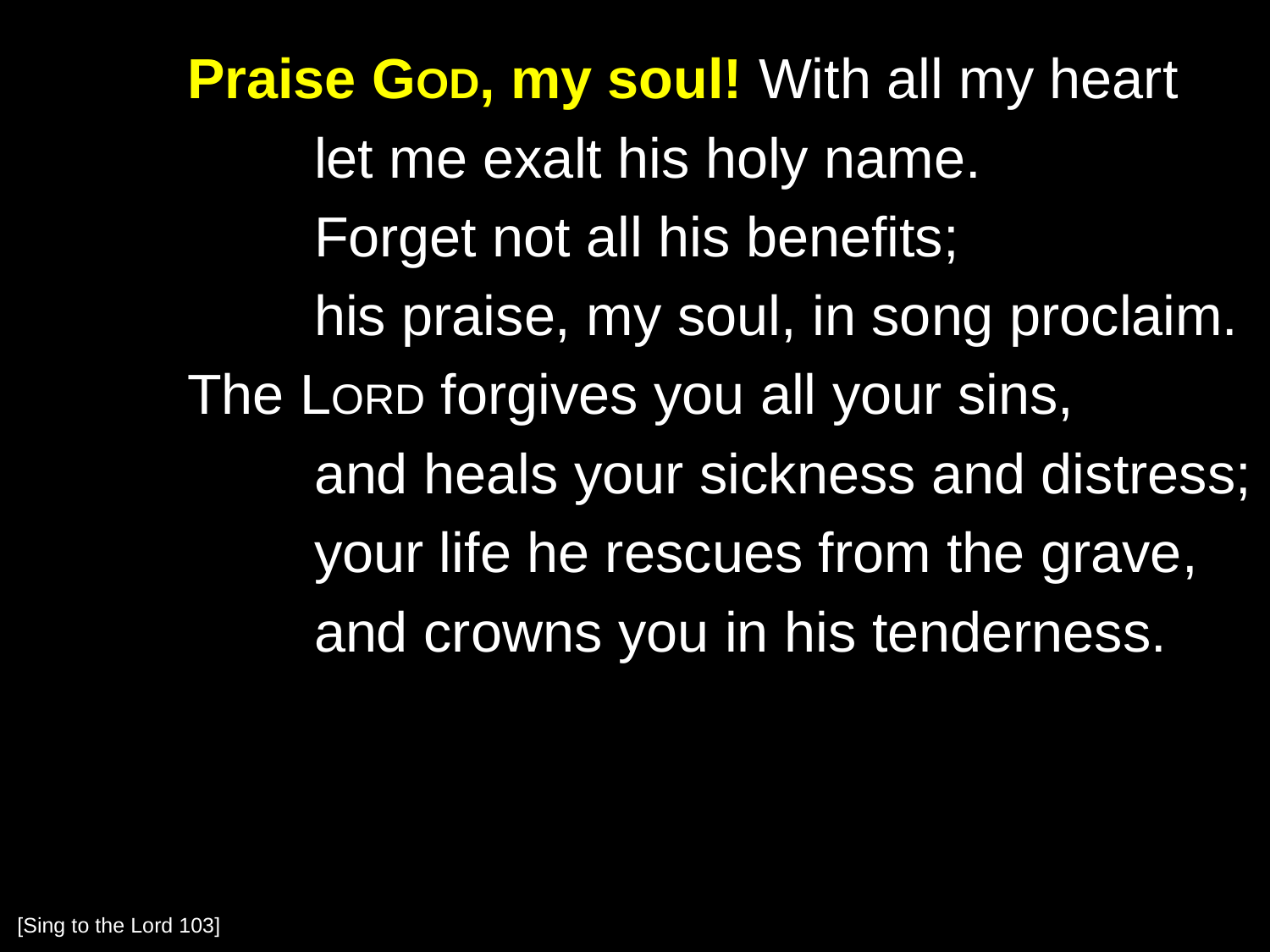

Praise God, my soul! With all my heart
		let me exalt his holy name.
		Forget not all his benefits;
		his praise, my soul, in song proclaim.
	The Lord forgives you all your sins,
		and heals your sickness and distress;
		your life he rescues from the grave,
		and crowns you in his tenderness.
[Sing to the Lord 103]